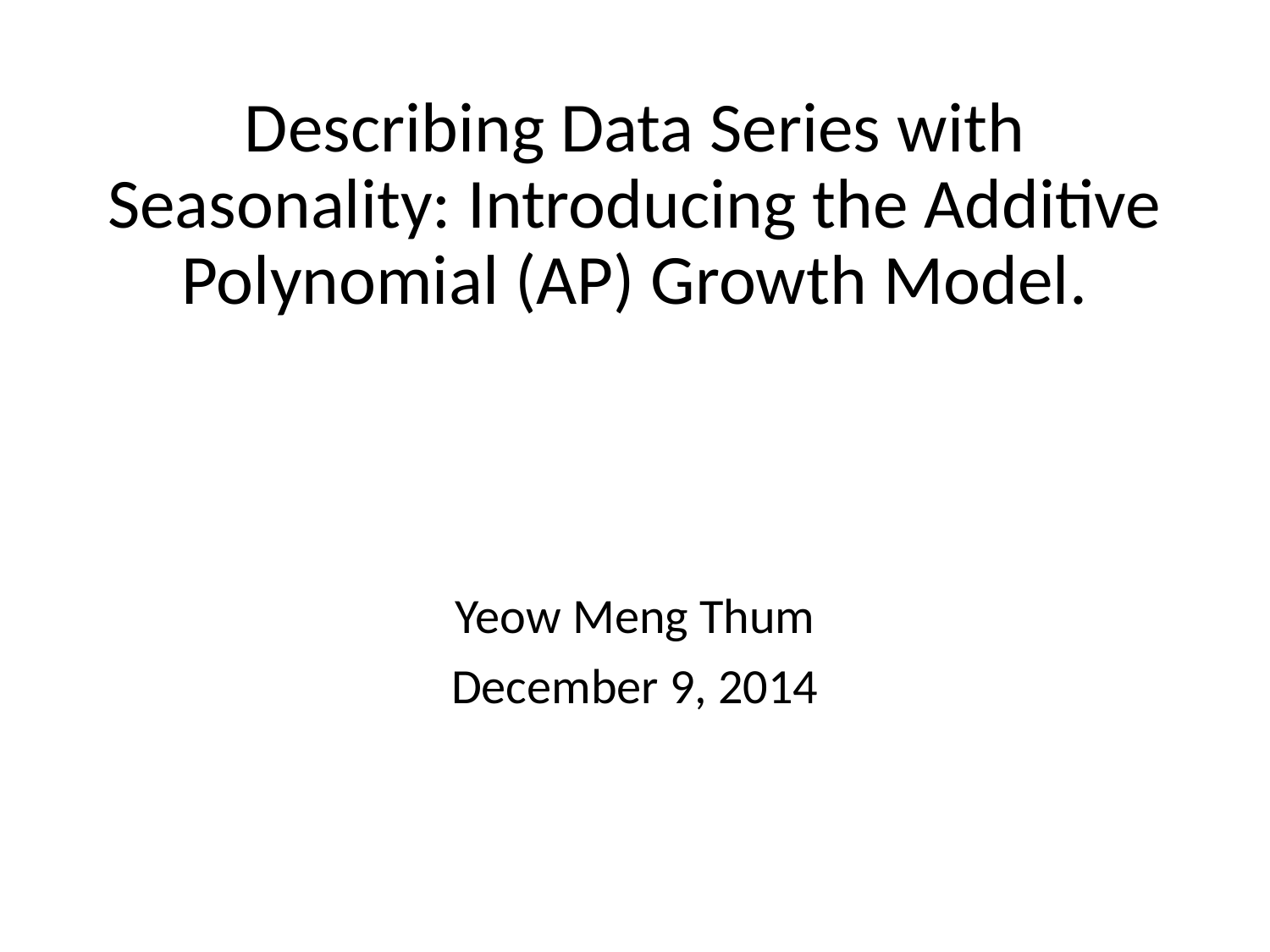

# Describing Data Series with Seasonality: Introducing the Additive Polynomial (AP) Growth Model.
Yeow Meng Thum
December 9, 2014